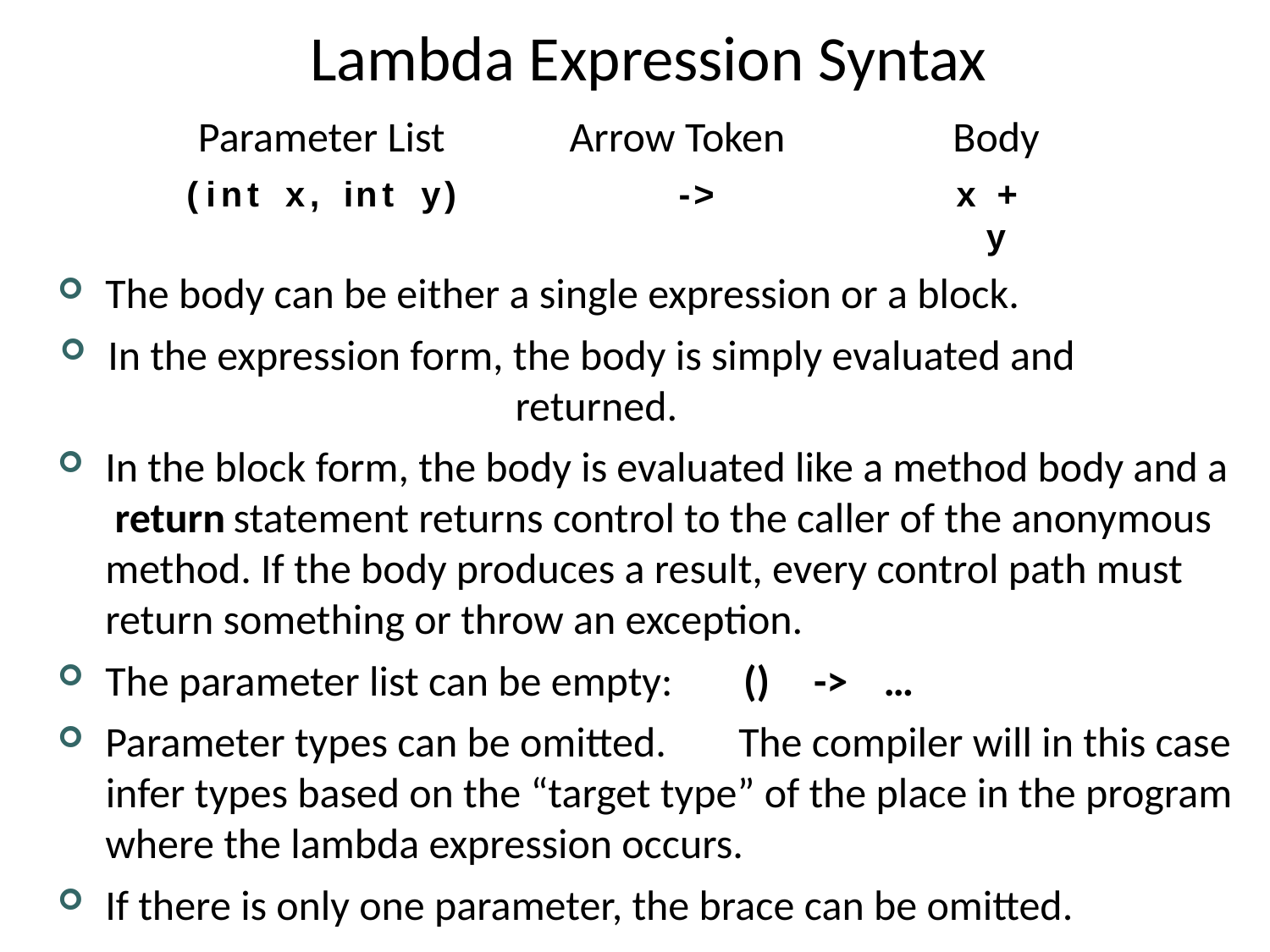

# Lambda Expression Syntax
Parameter List
(int	x,	int	y)
Arrow Token
->
Body
x	+	y
The body can be either a single expression or a block.
In the expression form, the body is simply evaluated and  returned.
In the block form, the body is evaluated like a method body and a  return statement returns control to the caller of the anonymous  method. If the body produces a result, every control path must  return something or throw an exception.
The parameter list can be empty:	()	->	…
Parameter types can be omitted.	The compiler will in this case
infer types based on the “target type” of the place in the program
where the lambda expression occurs.
If there is only one parameter, the brace can be omitted.